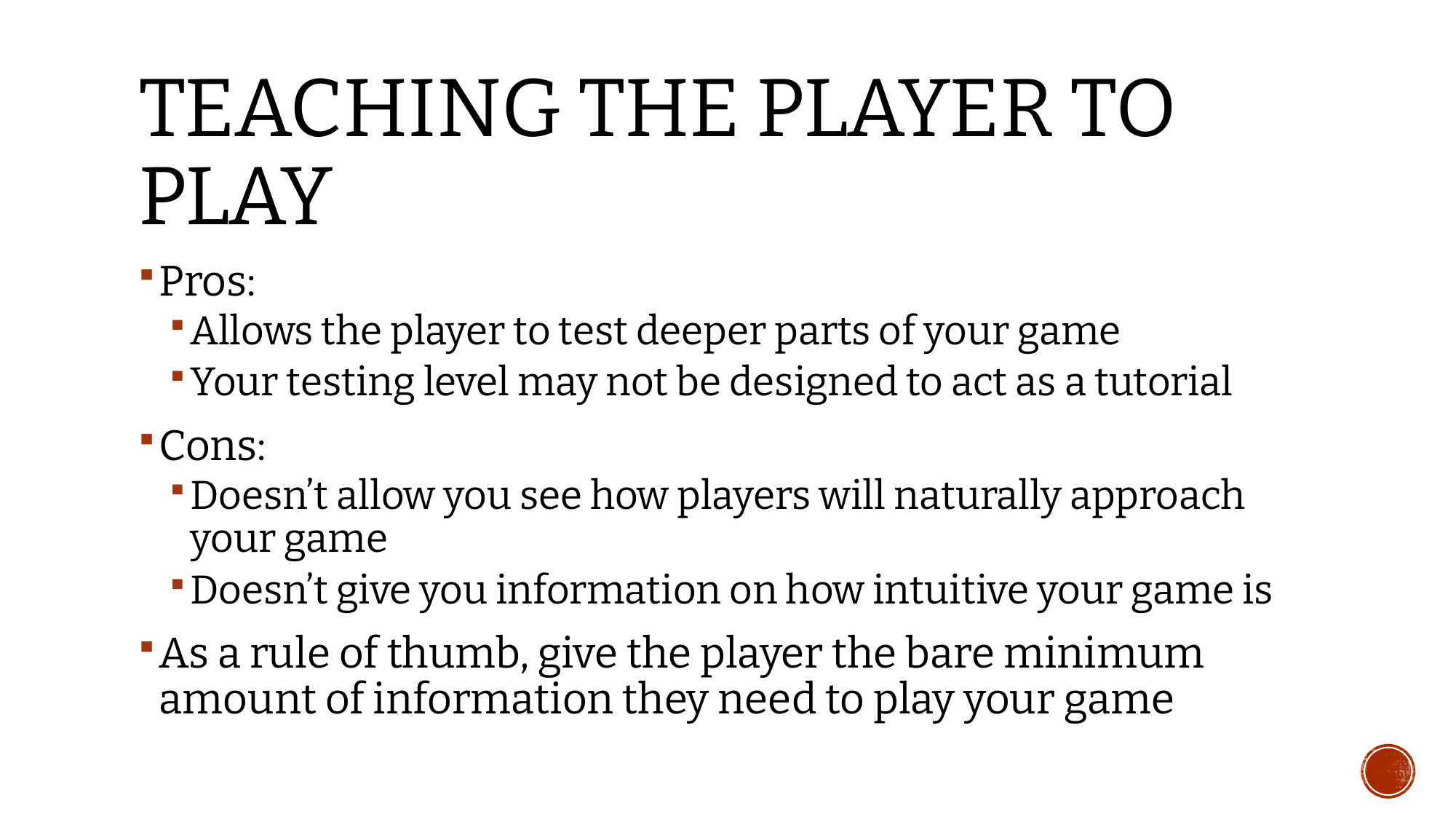

# Teaching the player to play
Pros:
Allows the player to test deeper parts of your game
Your testing level may not be designed to act as a tutorial
Cons:
Doesn’t allow you see how players will naturally approach your game
Doesn’t give you information on how intuitive your game is
As a rule of thumb, give the player the bare minimum amount of information they need to play your game